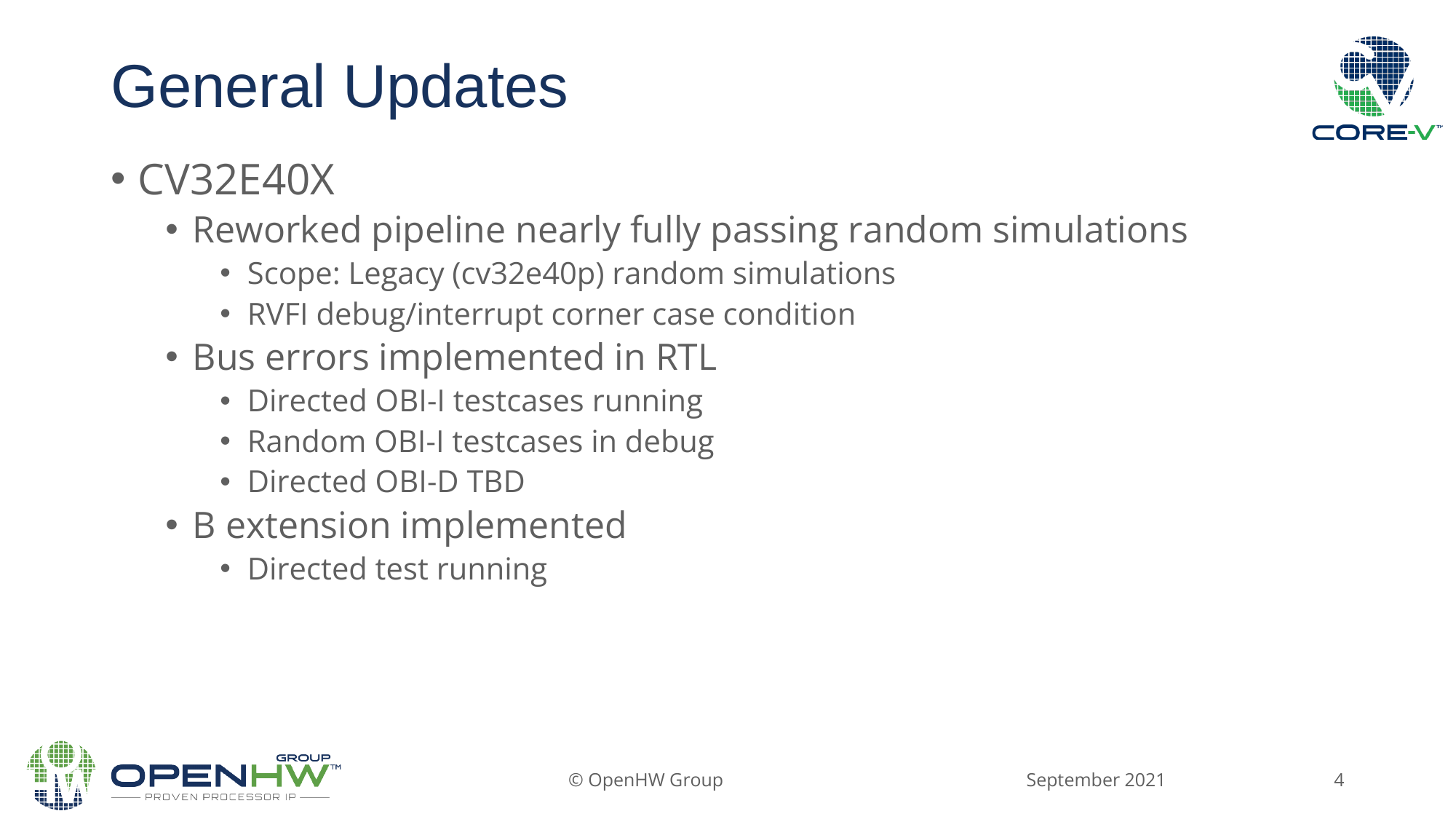

# General Updates
CV32E40X
Reworked pipeline nearly fully passing random simulations
Scope: Legacy (cv32e40p) random simulations
RVFI debug/interrupt corner case condition
Bus errors implemented in RTL
Directed OBI-I testcases running
Random OBI-I testcases in debug
Directed OBI-D TBD
B extension implemented
Directed test running

September 2021
© OpenHW Group
4